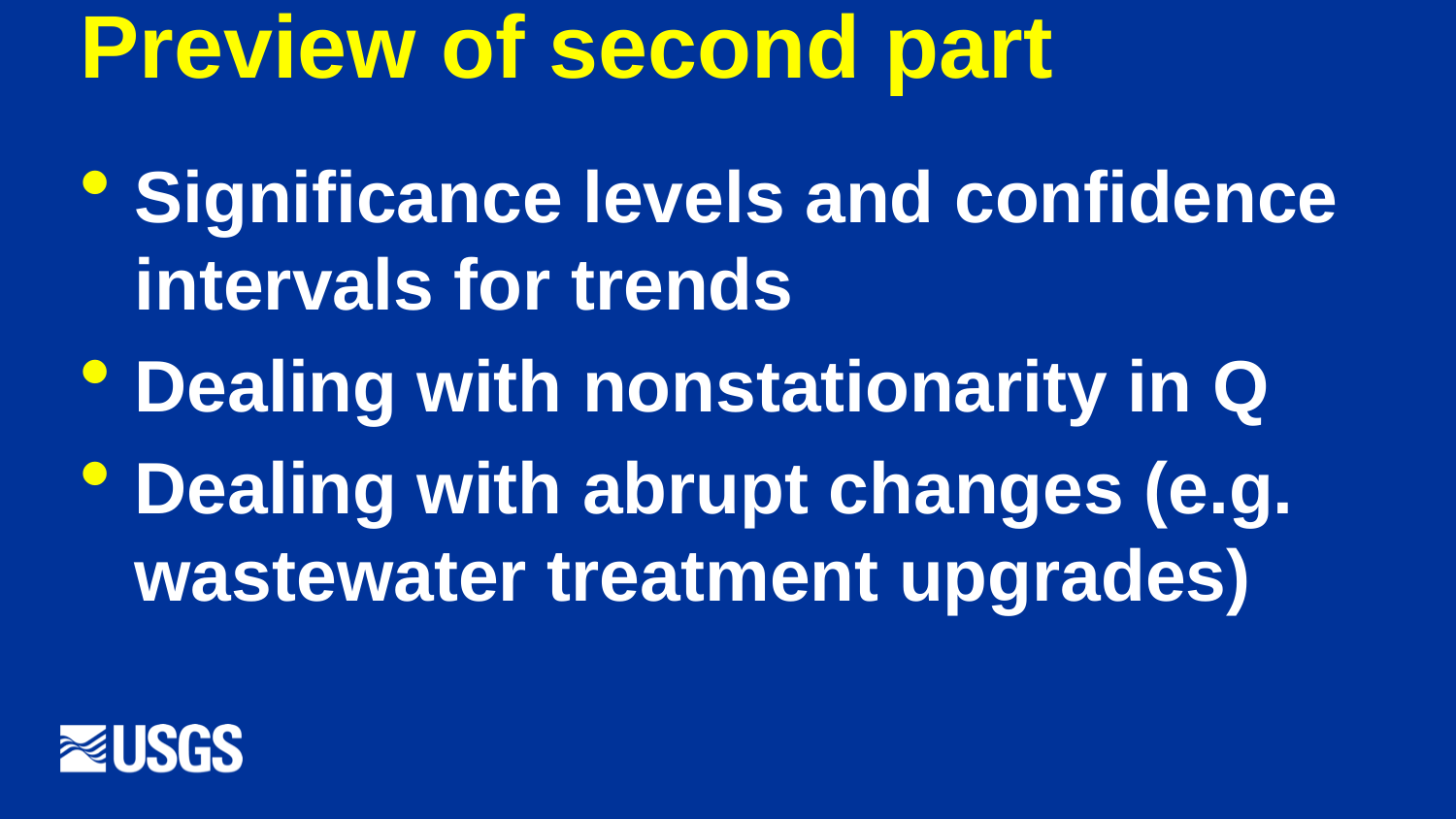

# Preview of second part
Significance levels and confidence intervals for trends
Dealing with nonstationarity in Q
Dealing with abrupt changes (e.g. wastewater treatment upgrades)